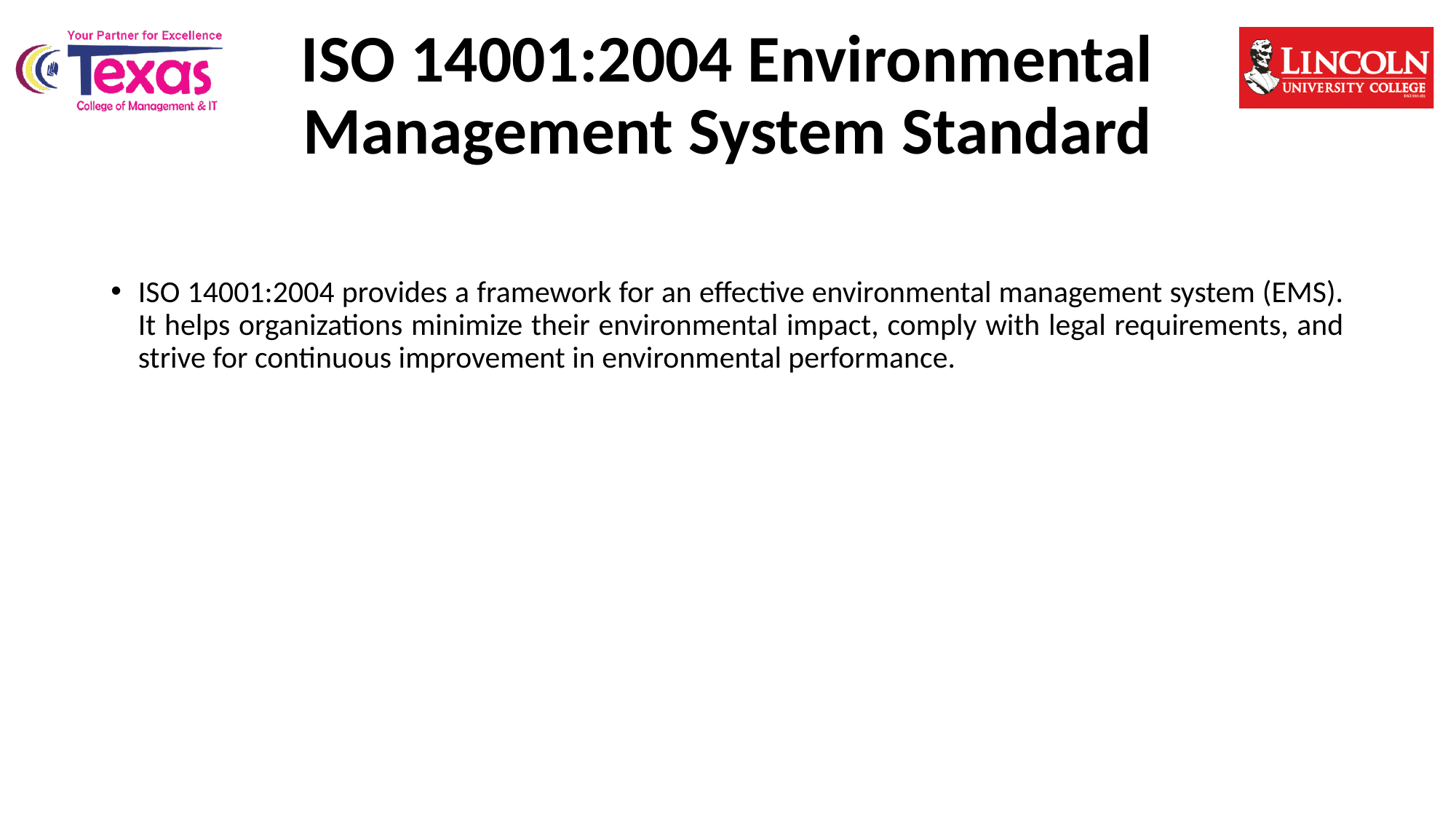

# ISO 14001:2004 Environmental Management System Standard
ISO 14001:2004 provides a framework for an effective environmental management system (EMS). It helps organizations minimize their environmental impact, comply with legal requirements, and strive for continuous improvement in environmental performance.